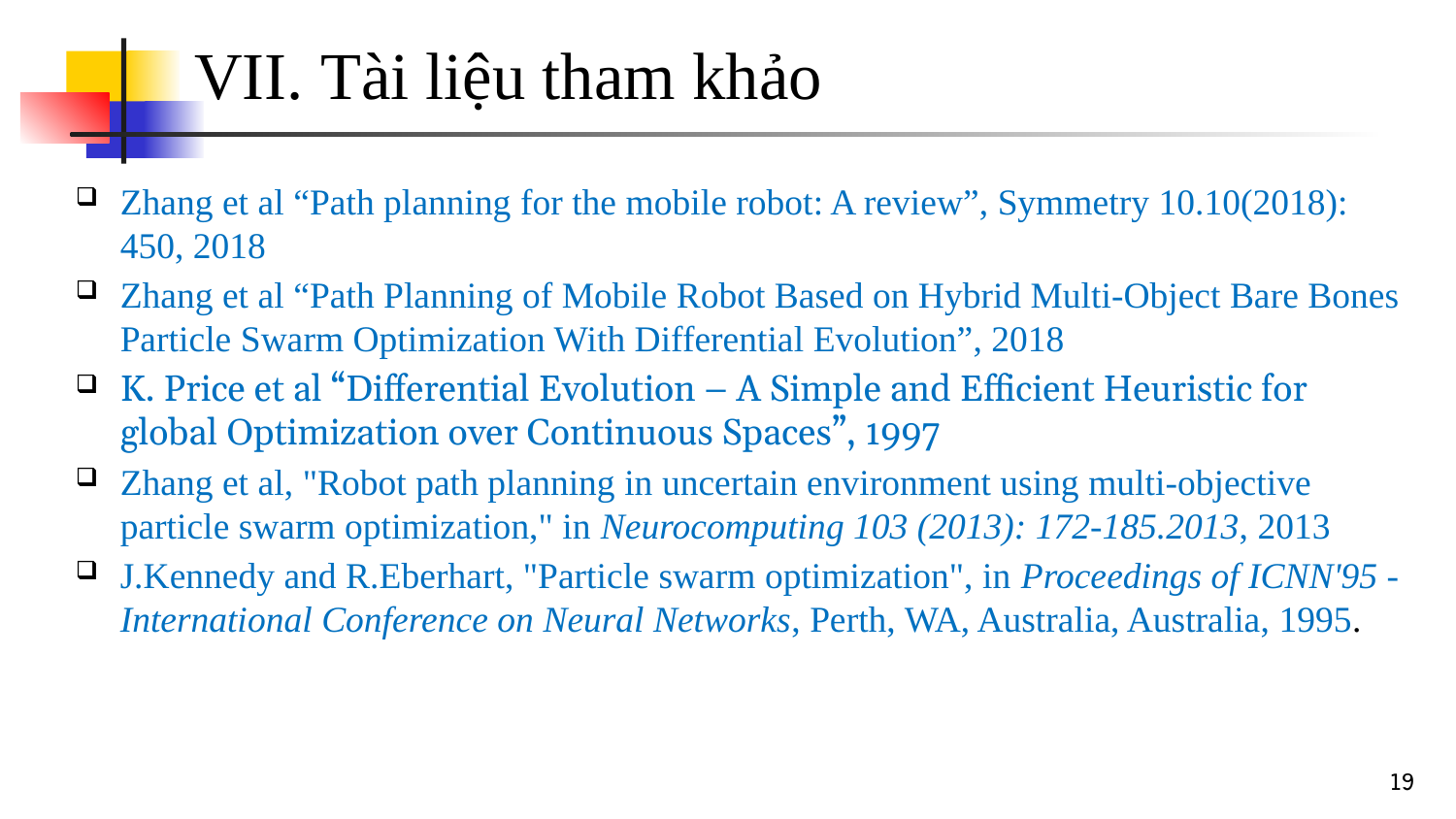

# Tài liệu tham khảo
Zhang et al “Path planning for the mobile robot: A review”, Symmetry 10.10(2018): 450, 2018
Zhang et al “Path Planning of Mobile Robot Based on Hybrid Multi-Object Bare Bones Particle Swarm Optimization With Differential Evolution”, 2018
K. Price et al “Differential Evolution – A Simple and Efficient Heuristic for global Optimization over Continuous Spaces”, 1997
Zhang et al, "Robot path planning in uncertain environment using multi-objective particle swarm optimization," in Neurocomputing 103 (2013): 172-185.2013, 2013
J.Kennedy and R.Eberhart, "Particle swarm optimization", in Proceedings of ICNN'95 - International Conference on Neural Networks, Perth, WA, Australia, Australia, 1995.
19